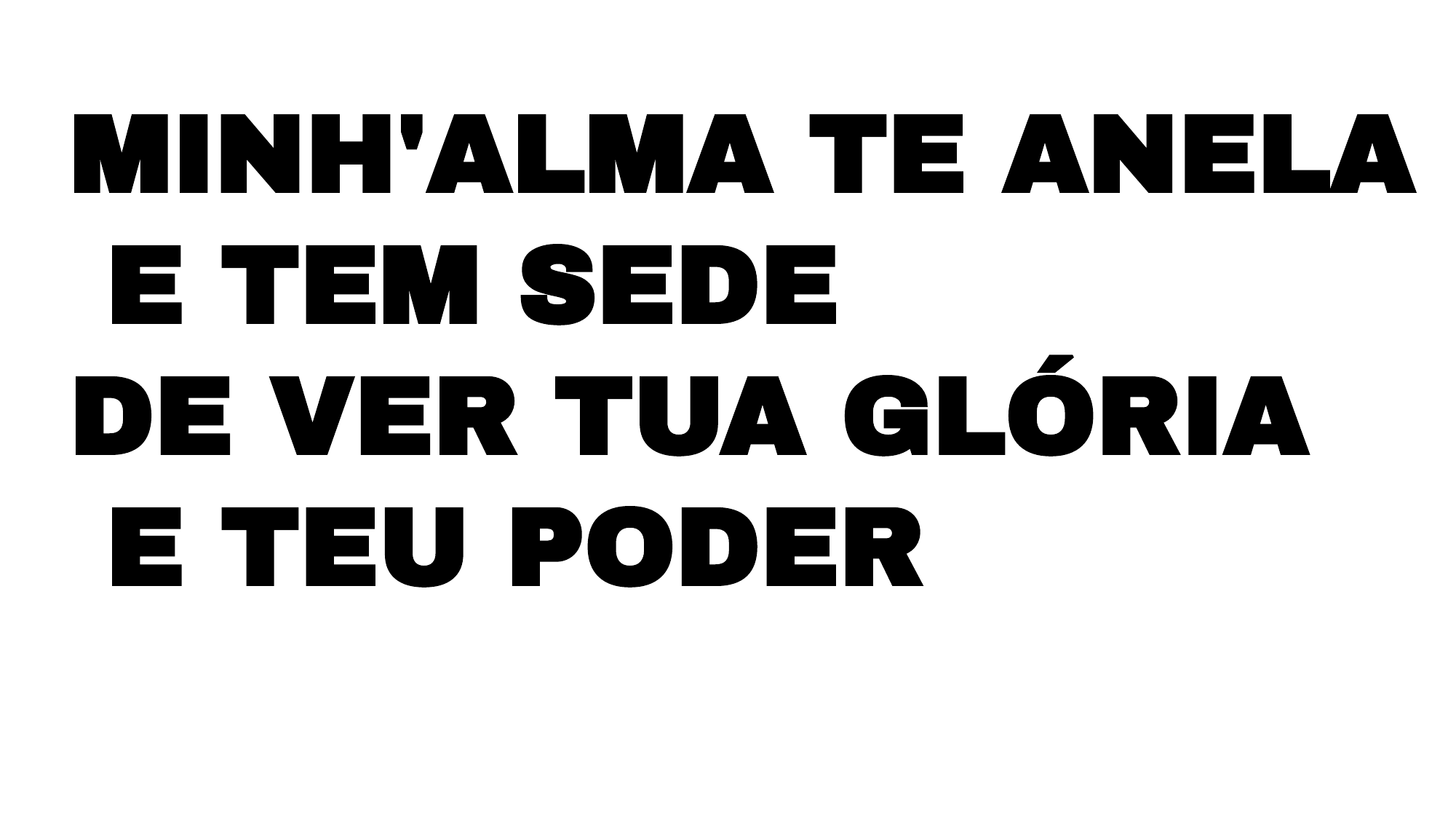

MINH'ALMA TE ANELA
 E TEM SEDE
DE VER TUA GLÓRIA
 E TEU PODER